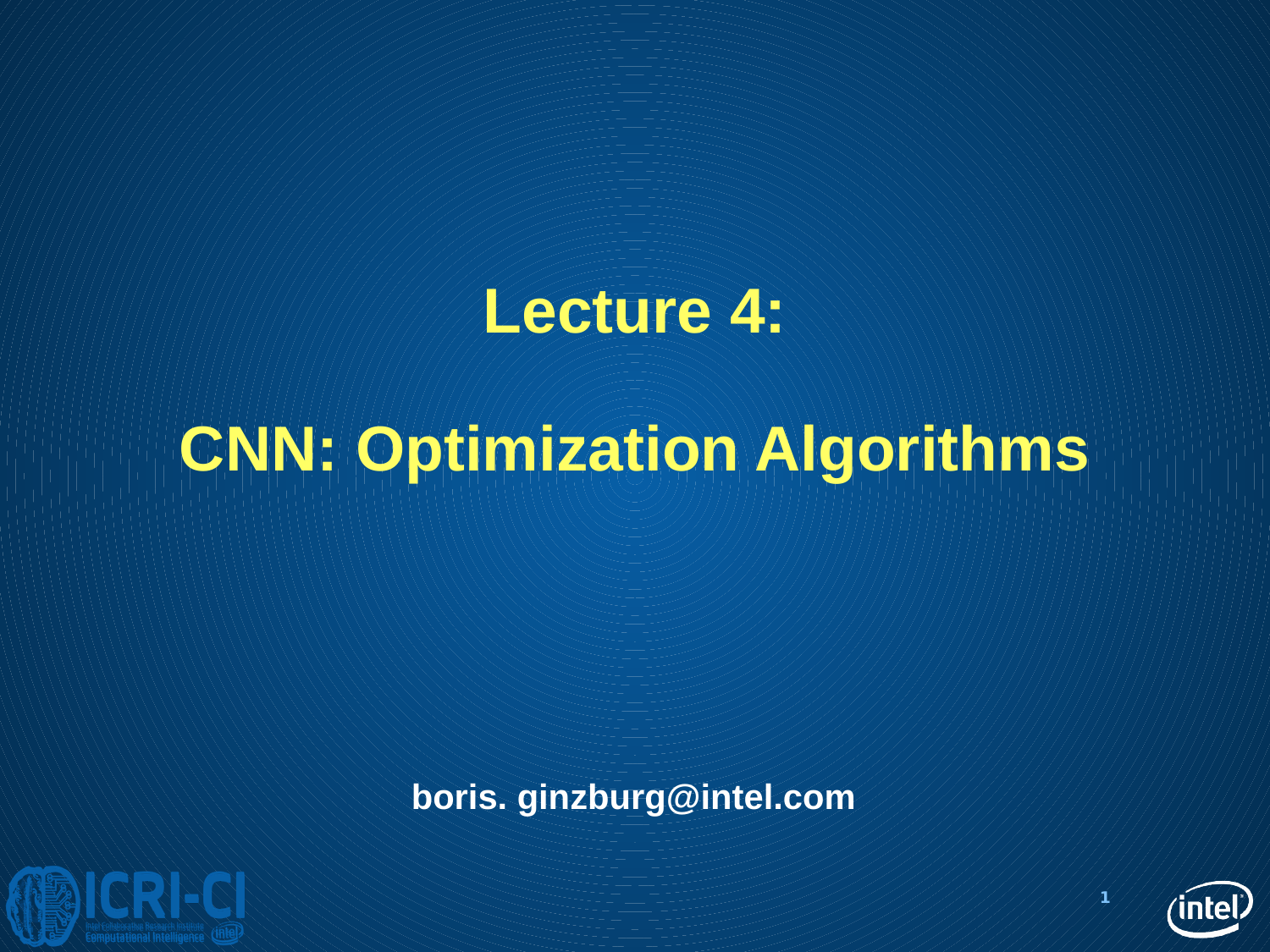

# Lecture 4: CNN: Optimization Algorithms
boris. ginzburg@intel.com